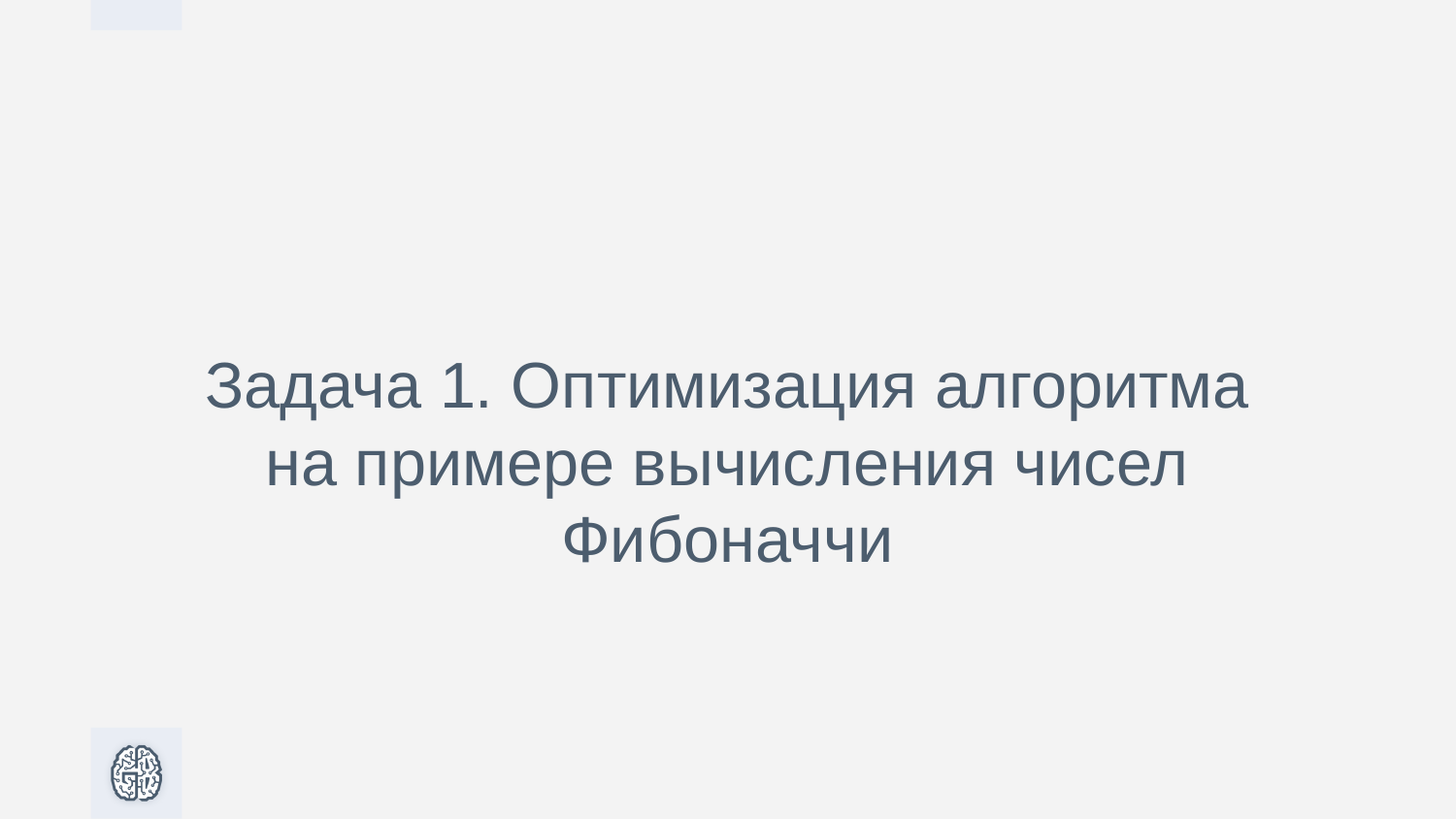

Задача 1. Оптимизация алгоритма на примере вычисления чисел Фибоначчи